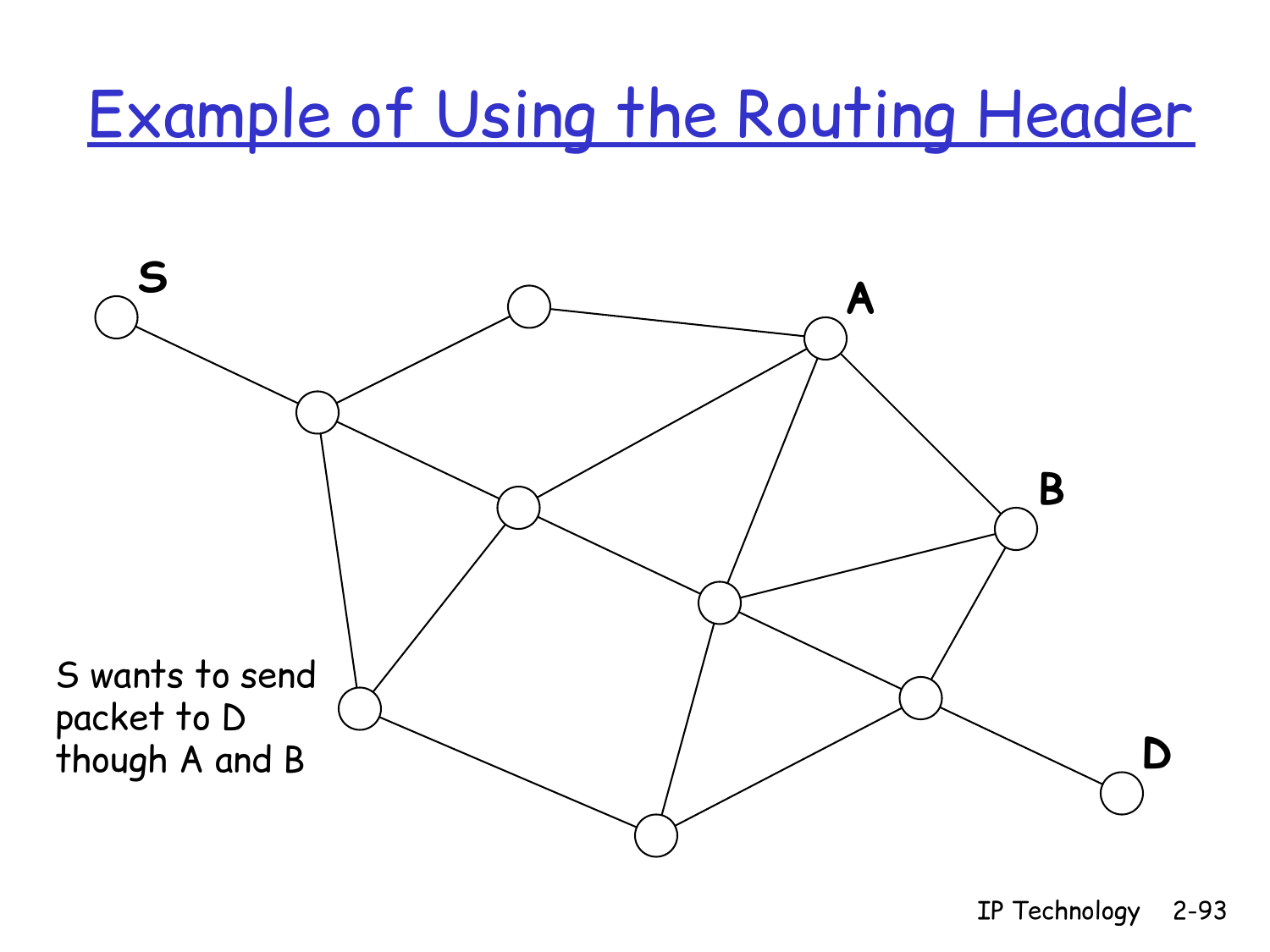

# Example of Using the Routing Header
S
A

B

D

S wants to send packet to D        though A and B
IP Technology
2-93